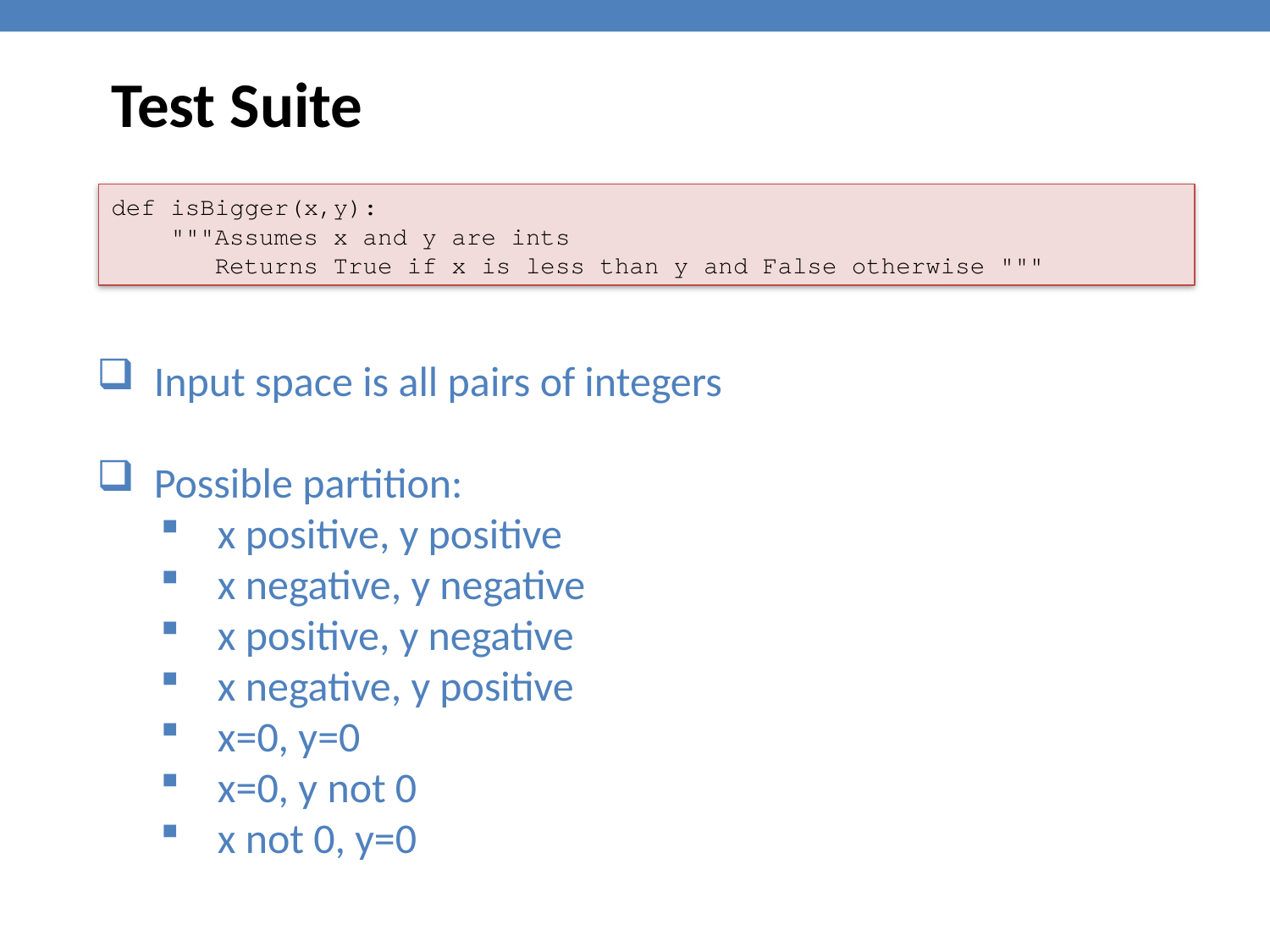

Test Suite
def isBigger(x,y):
    """Assumes x and y are ints
       Returns True if x is less than y and False otherwise """
 Input space is all pairs of integers

 Possible partition:
 x positive, y positive
 x negative, y negative
 x positive, y negative
 x negative, y positive
 x=0, y=0
 x=0, y not 0
 x not 0, y=0